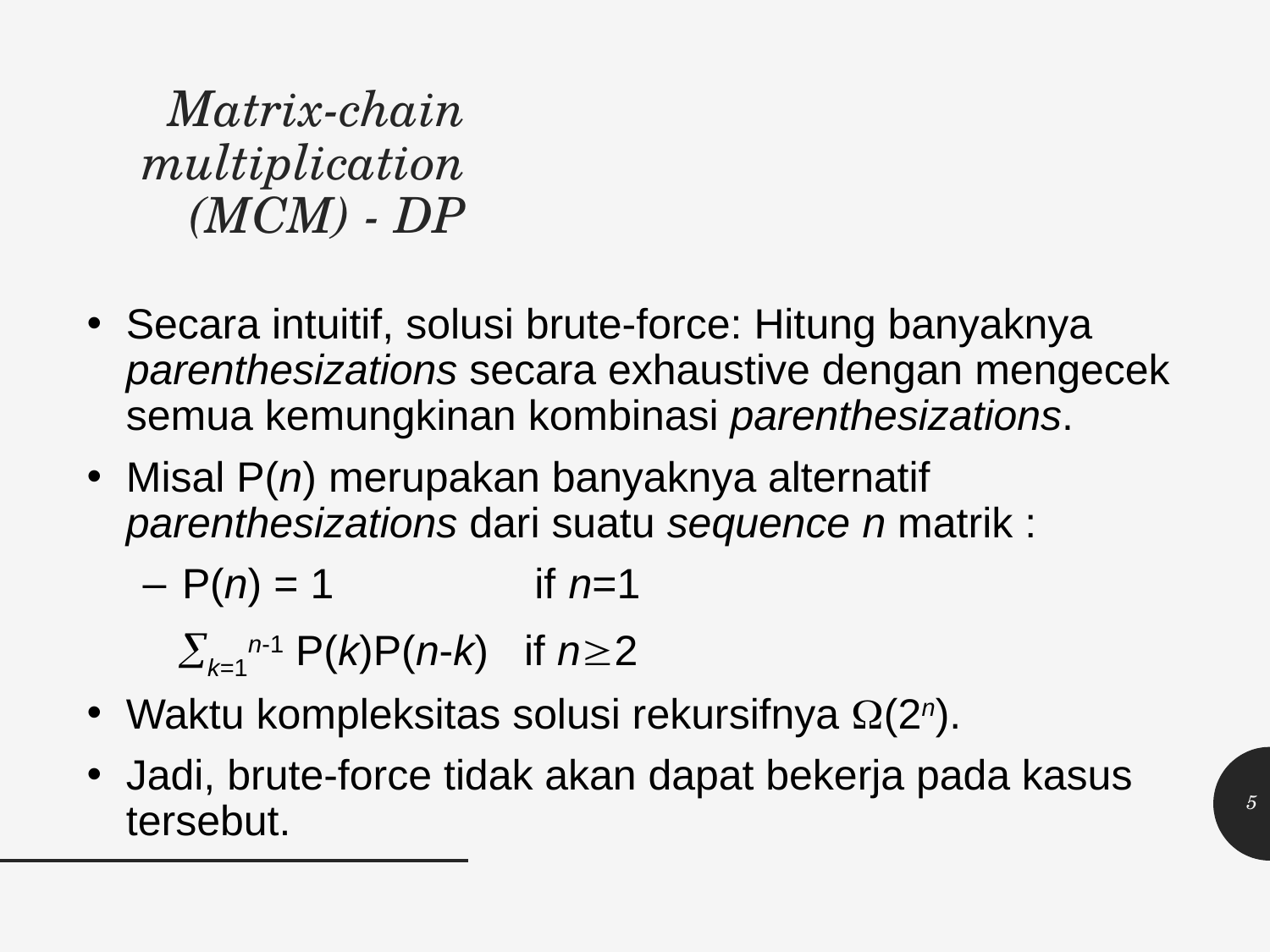

# Matrix-chain multiplication (MCM) - DP
Secara intuitif, solusi brute-force: Hitung banyaknya parenthesizations secara exhaustive dengan mengecek semua kemungkinan kombinasi parenthesizations.
Misal P(n) merupakan banyaknya alternatif parenthesizations dari suatu sequence n matrik :
P(n) = 1                 if n=1
   ∑k=1n-1 P(k)P(n-k)   if n≥2
Waktu kompleksitas solusi rekursifnya Ω(2n).
Jadi, brute-force tidak akan dapat bekerja pada kasus tersebut.
5